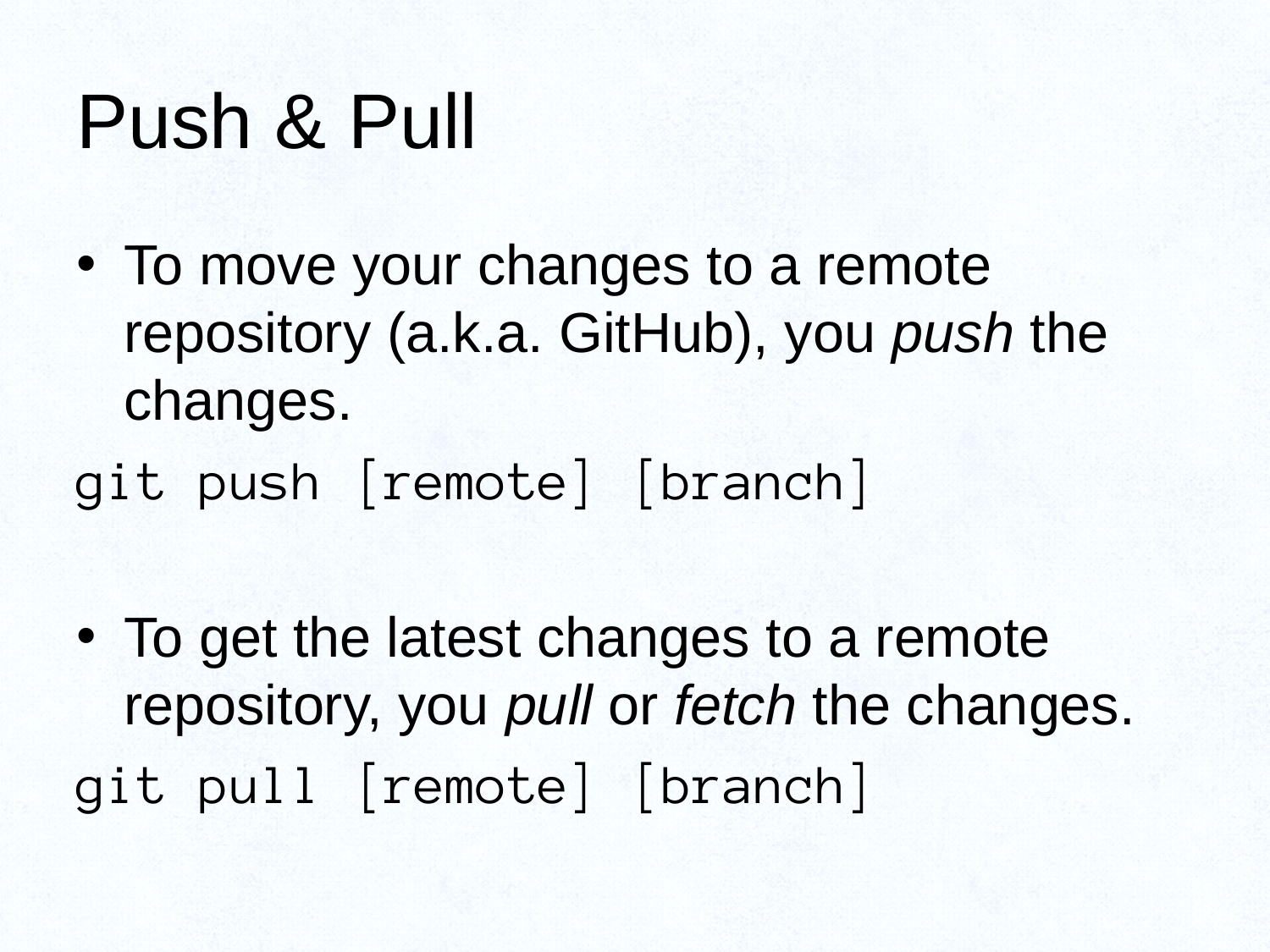

# Push & Pull
To move your changes to a remote repository (a.k.a. GitHub), you push the changes.
git push [remote] [branch]

To get the latest changes to a remote repository, you pull or fetch the changes.
git pull [remote] [branch]